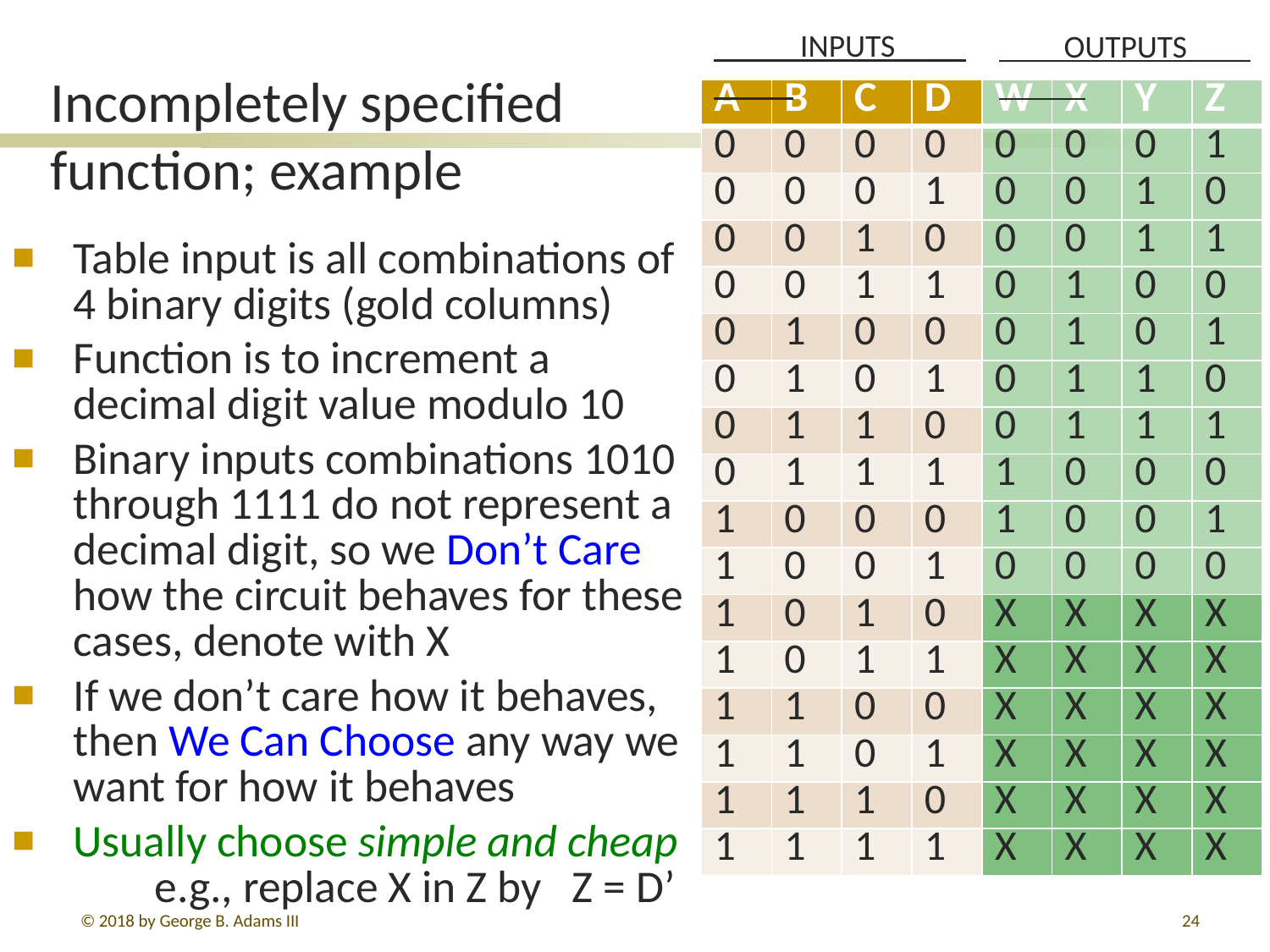

INPUTS____
         OUTPUTS____
# Incompletely specified function; example
| A | B | C | D | W | X | Y | Z |
| --- | --- | --- | --- | --- | --- | --- | --- |
| 0 | 0 | 0 | 0 | 0 | 0 | 0 | 1 |
| 0 | 0 | 0 | 1 | 0 | 0 | 1 | 0 |
| 0 | 0 | 1 | 0 | 0 | 0 | 1 | 1 |
| 0 | 0 | 1 | 1 | 0 | 1 | 0 | 0 |
| 0 | 1 | 0 | 0 | 0 | 1 | 0 | 1 |
| 0 | 1 | 0 | 1 | 0 | 1 | 1 | 0 |
| 0 | 1 | 1 | 0 | 0 | 1 | 1 | 1 |
| 0 | 1 | 1 | 1 | 1 | 0 | 0 | 0 |
| 1 | 0 | 0 | 0 | 1 | 0 | 0 | 1 |
| 1 | 0 | 0 | 1 | 0 | 0 | 0 | 0 |
| 1 | 0 | 1 | 0 | X | X | X | X |
| 1 | 0 | 1 | 1 | X | X | X | X |
| 1 | 1 | 0 | 0 | X | X | X | X |
| 1 | 1 | 0 | 1 | X | X | X | X |
| 1 | 1 | 1 | 0 | X | X | X | X |
| 1 | 1 | 1 | 1 | X | X | X | X |
Table input is all combinations of 4 binary digits (gold columns)
Function is to increment a decimal digit value modulo 10
Binary inputs combinations 1010 through 1111 do not represent a decimal digit, so we Don’t Care how the circuit behaves for these cases, denote with X
If we don’t care how it behaves, then We Can Choose any way we want for how it behaves
Usually choose simple and cheap          e.g., replace X in Z by   Z = D’

© 2018 by George B. Adams III
24